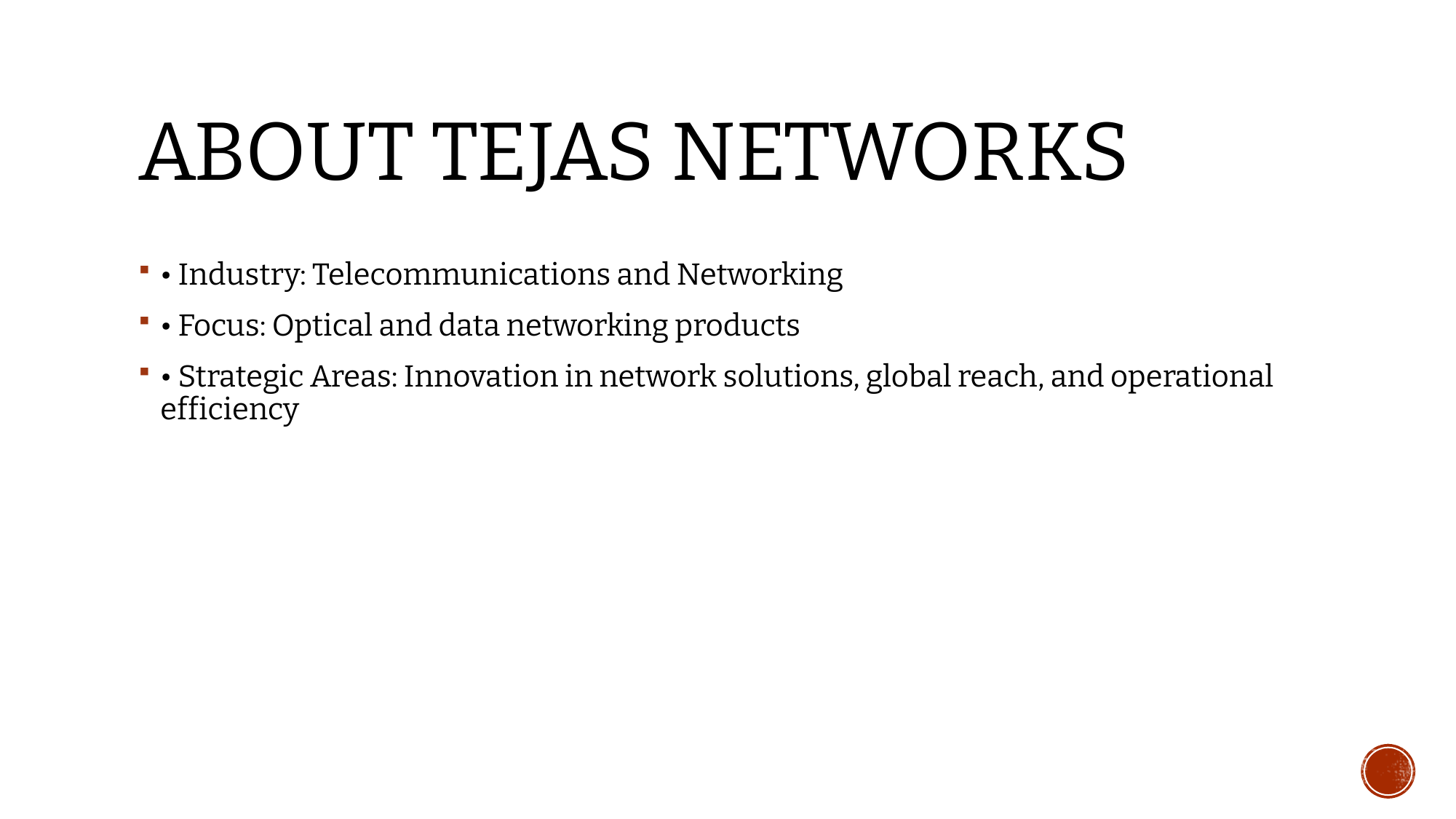

# About Tejas Networks
• Industry: Telecommunications and Networking
• Focus: Optical and data networking products
• Strategic Areas: Innovation in network solutions, global reach, and operational efficiency